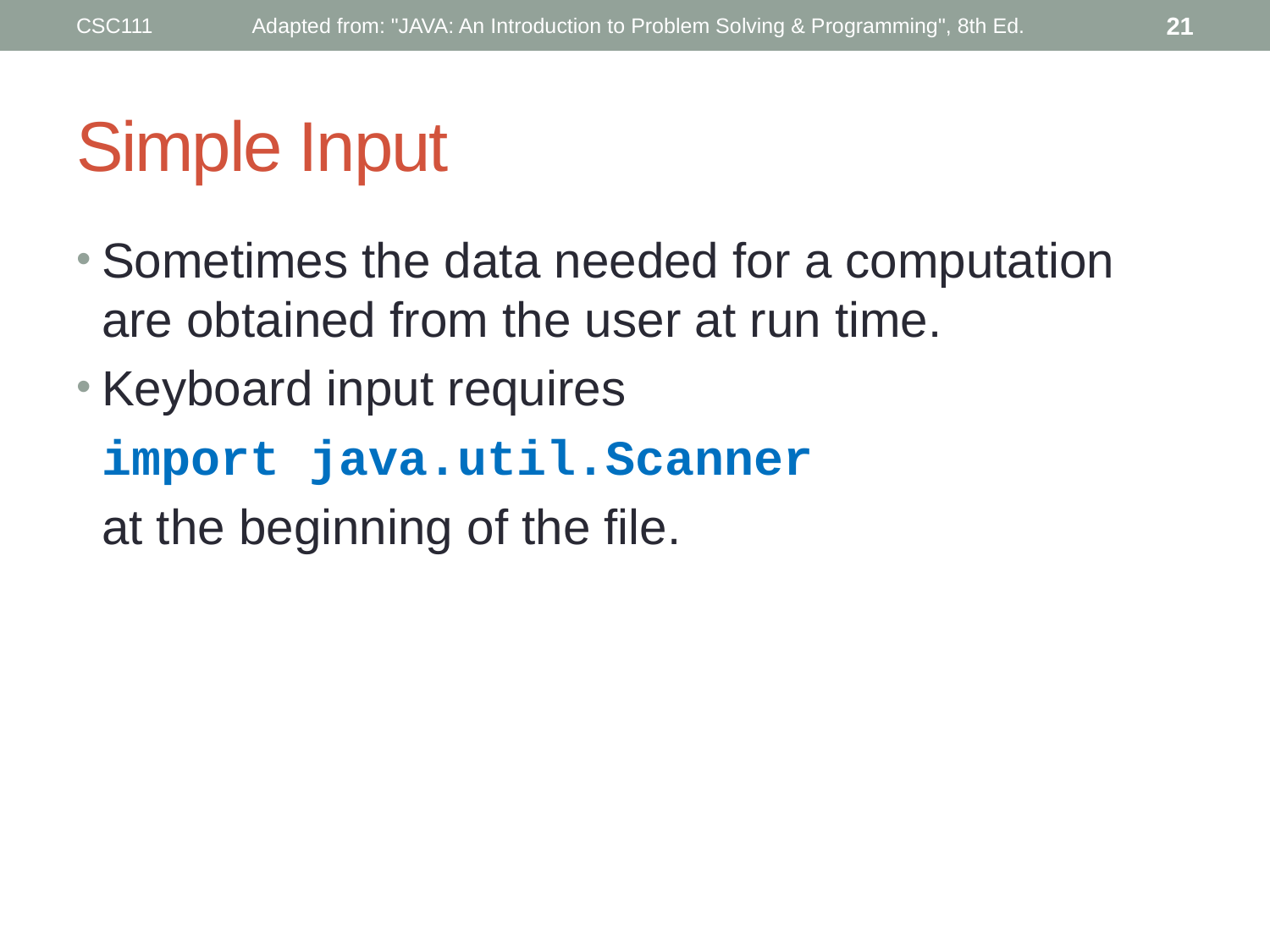

CSC111
Adapted from: "JAVA: An Introduction to Problem Solving & Programming", 8th Ed.
21
# Simple Input
Sometimes the data needed for a computation are obtained from the user at run time.
Keyboard input requires
	import java.util.Scanner
	at the beginning of the file.